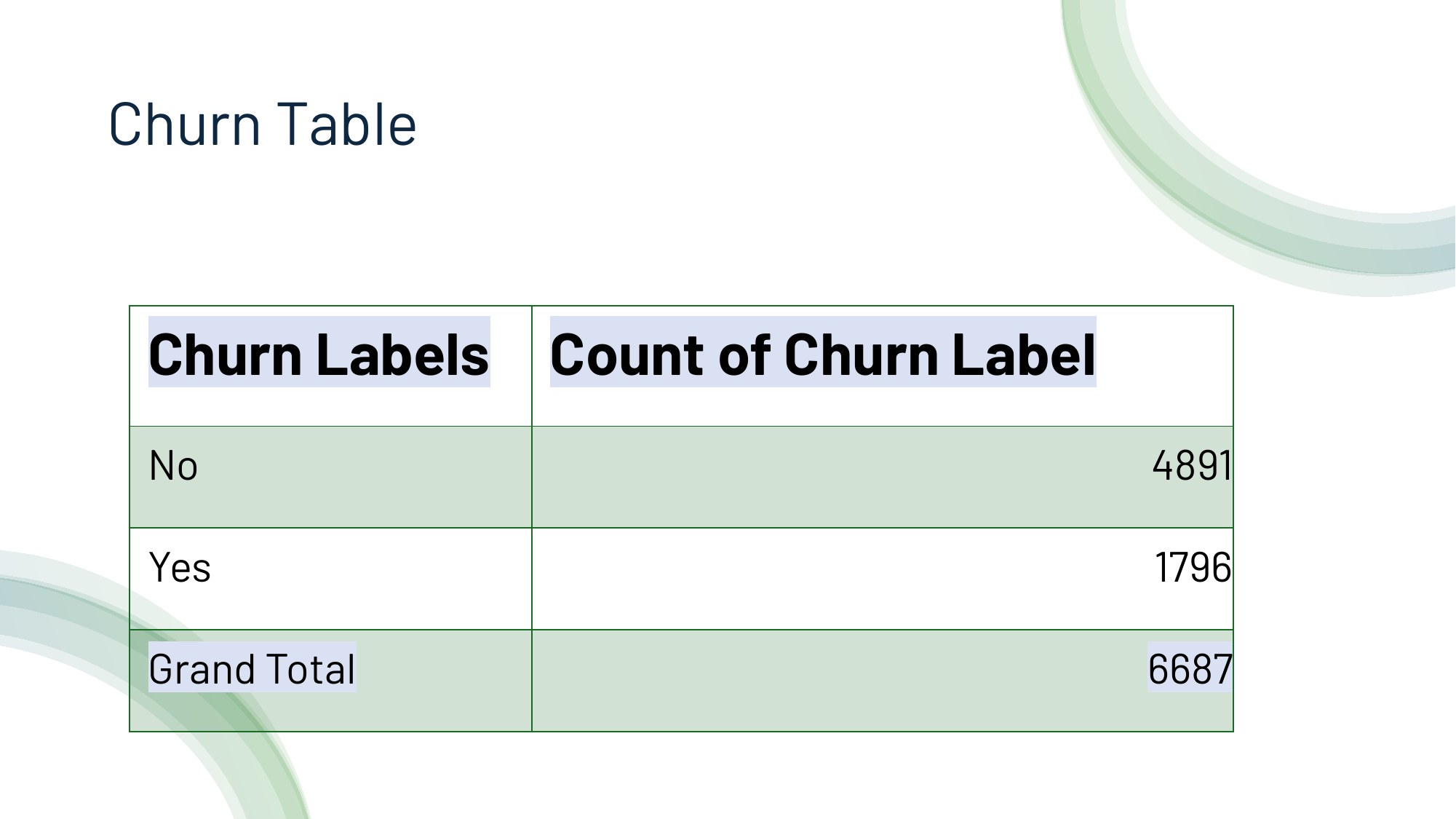

# Churn Table
| Churn Labels | Count of Churn Label |
| --- | --- |
| No | 4891 |
| Yes | 1796 |
| Grand Total | 6687 |